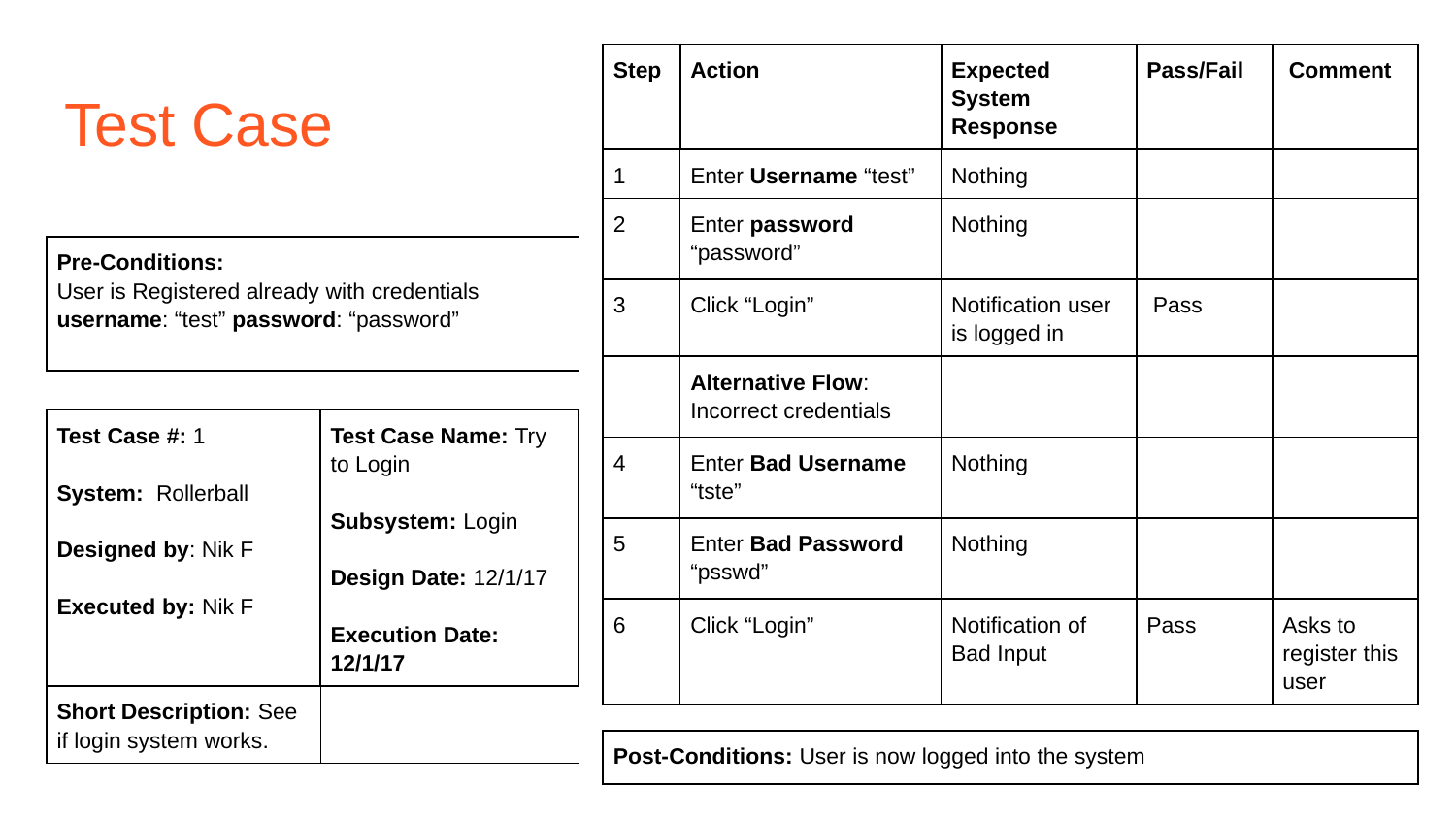

| Step | Action | Expected System Response | Pass/Fail | Comment |
| --- | --- | --- | --- | --- |
| 1 | Enter Username “test” | Nothing |  |  |
| 2 | Enter password “password” | Nothing |  |  |
| 3 | Click “Login” | Notification user is logged in | Pass |  |
|  | Alternative Flow: Incorrect credentials |  |  |  |
| 4 | Enter Bad Username “tste” | Nothing |  |  |
| 5 | Enter Bad Password “psswd” | Nothing |  |  |
| 6 | Click “Login” | Notification of Bad Input | Pass | Asks to register this user |
# Test Case
| Pre-Conditions: User is Registered already with credentials username: “test” password: “password” |
| --- |
| Test Case #: 1 System: Rollerball Designed by: Nik F Executed by: Nik F | Test Case Name: Try to Login Subsystem: Login Design Date: 12/1/17 Execution Date: 12/1/17 |
| --- | --- |
| Short Description: See if login system works. |  |
| Post-Conditions: User is now logged into the system |
| --- |